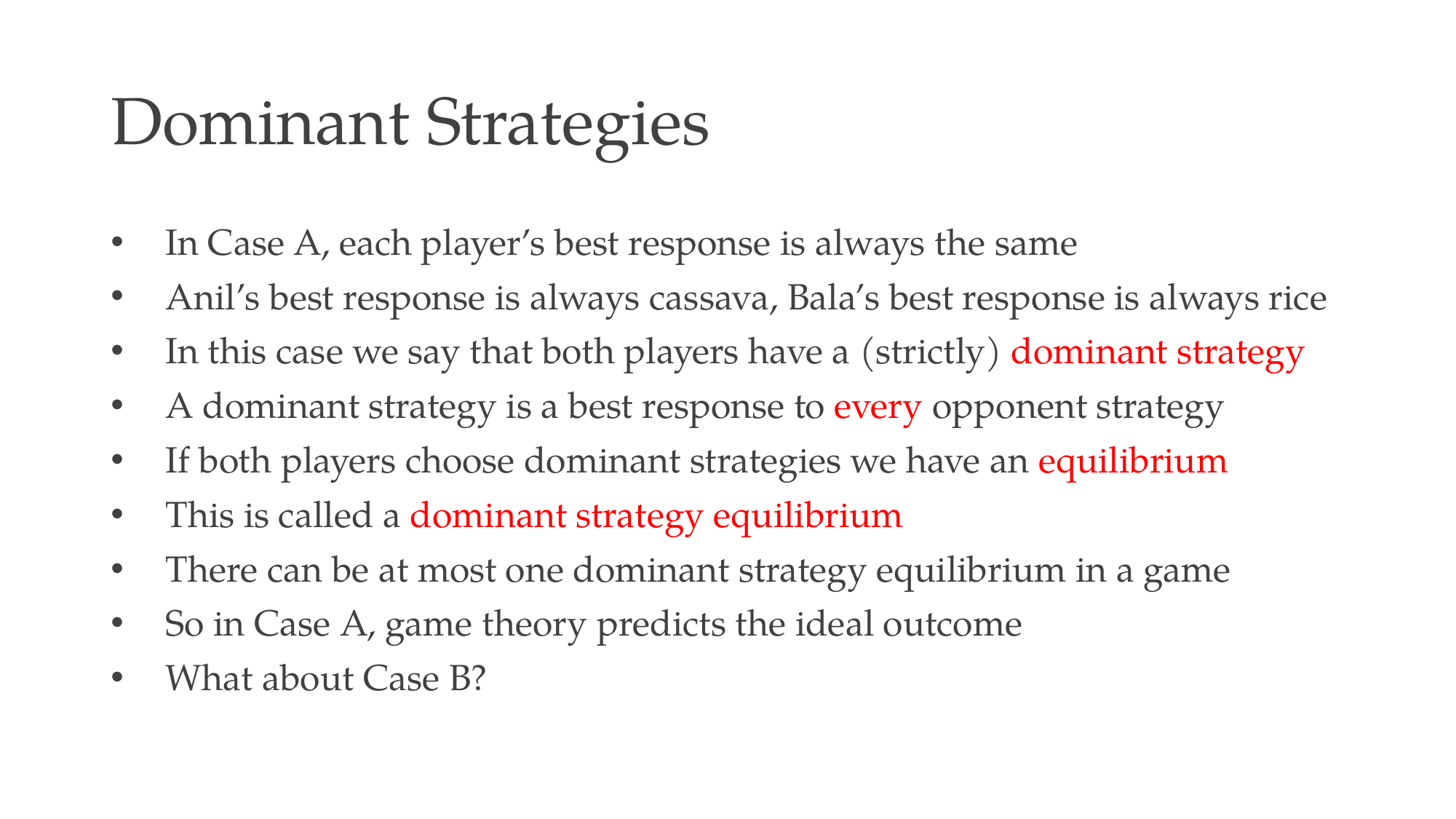

# Dominant Strategies
In Case A, each player’s best response is always the same
Anil’s best response is always cassava, Bala’s best response is always rice
In this case we say that both players have a (strictly) dominant strategy
A dominant strategy is a best response to every opponent strategy
If both players choose dominant strategies we have an equilibrium
This is called a dominant strategy equilibrium
There can be at most one dominant strategy equilibrium in a game
So in Case A, game theory predicts the ideal outcome
What about Case B?